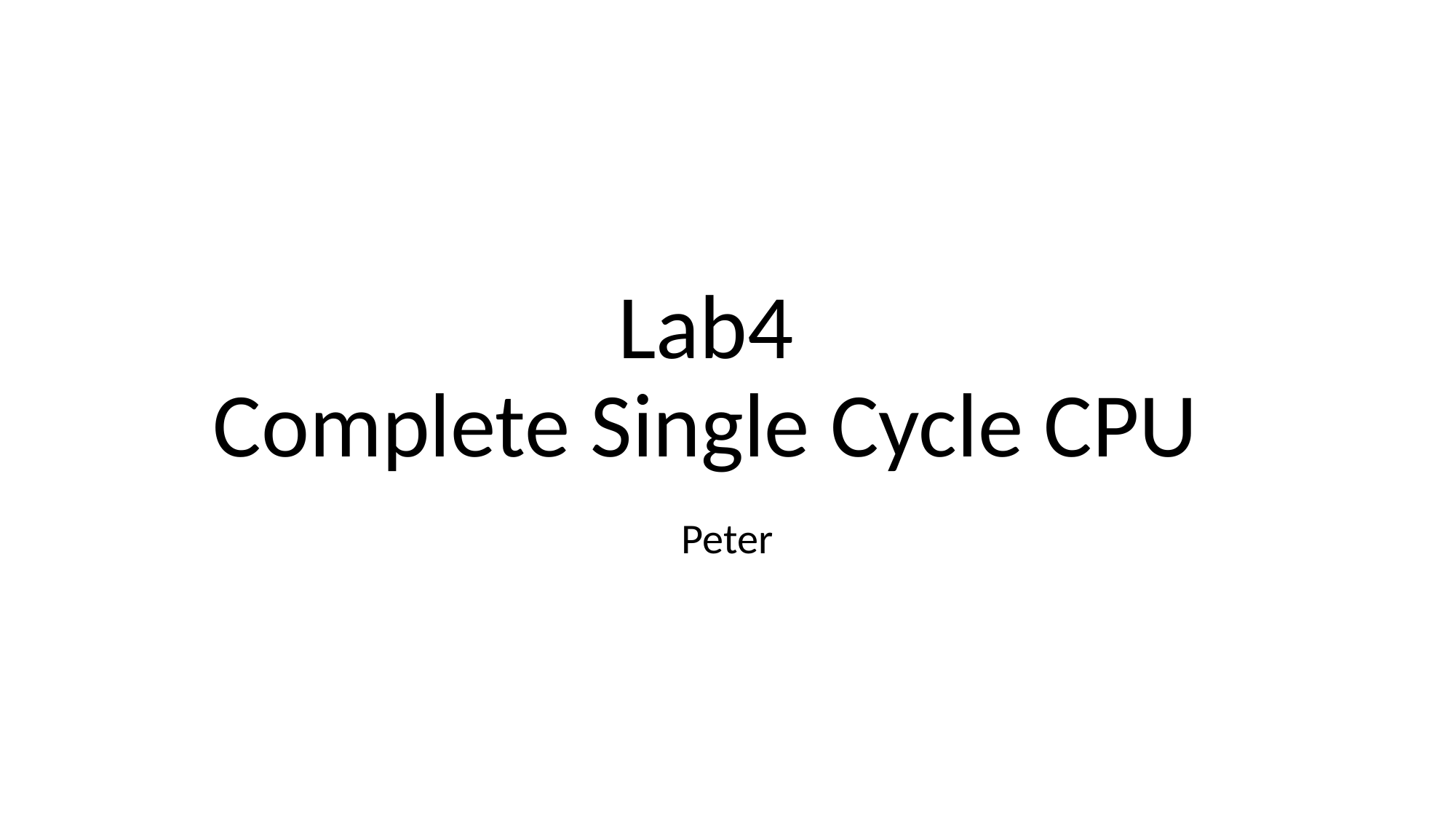

# Lab4 Complete Single Cycle CPU
Peter